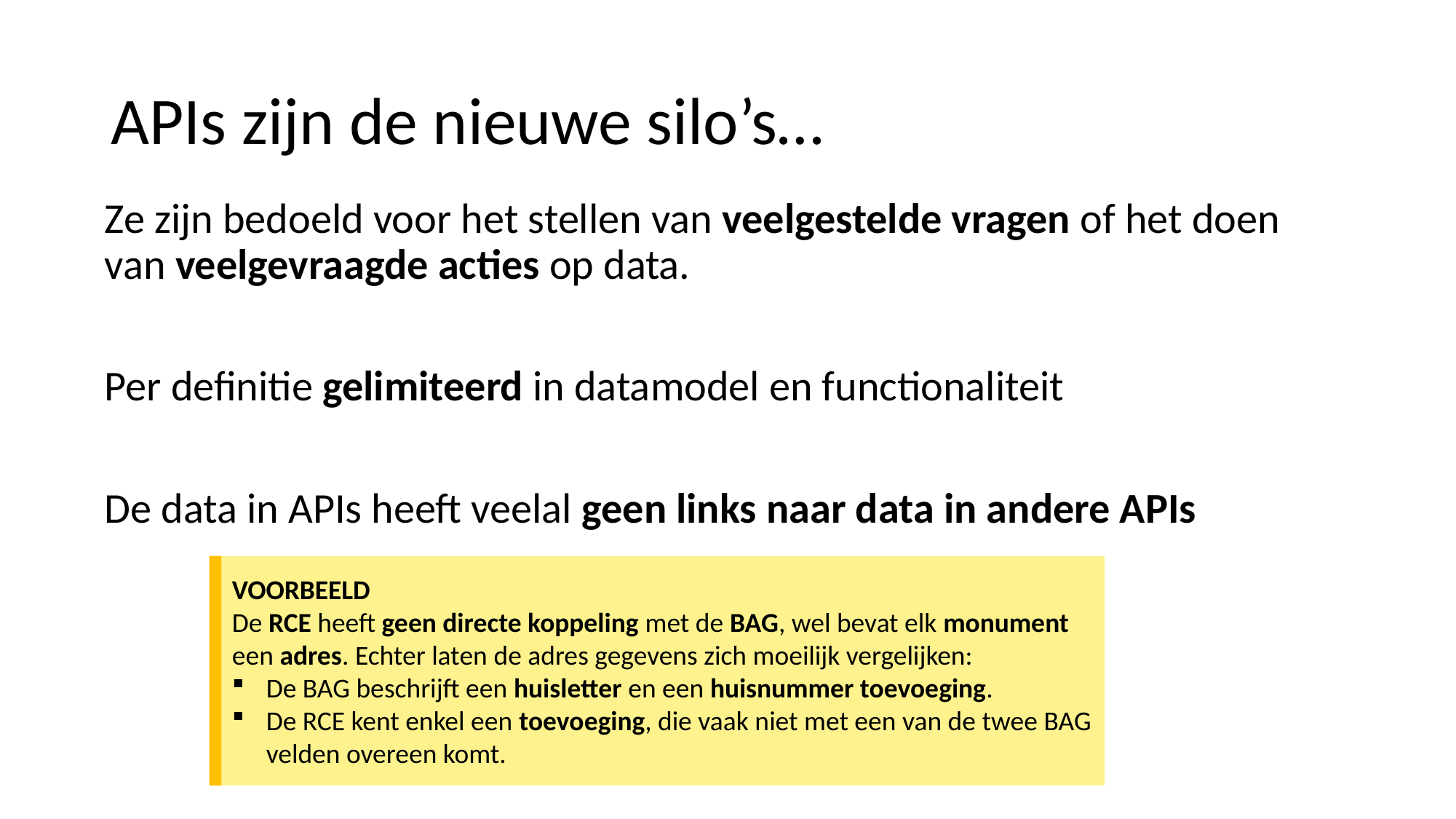

# APIs zijn de nieuwe silo’s…
Ze zijn bedoeld voor het stellen van veelgestelde vragen of het doen van veelgevraagde acties op data.

Per definitie gelimiteerd in datamodel en functionaliteit

De data in APIs heeft veelal geen links naar data in andere APIs

VOORBEELD
De RCE heeft geen directe koppeling met de BAG, wel bevat elk monument een adres. Echter laten de adres gegevens zich moeilijk vergelijken:
De BAG beschrijft een huisletter en een huisnummer toevoeging.
De RCE kent enkel een toevoeging, die vaak niet met een van de twee BAG velden overeen komt.